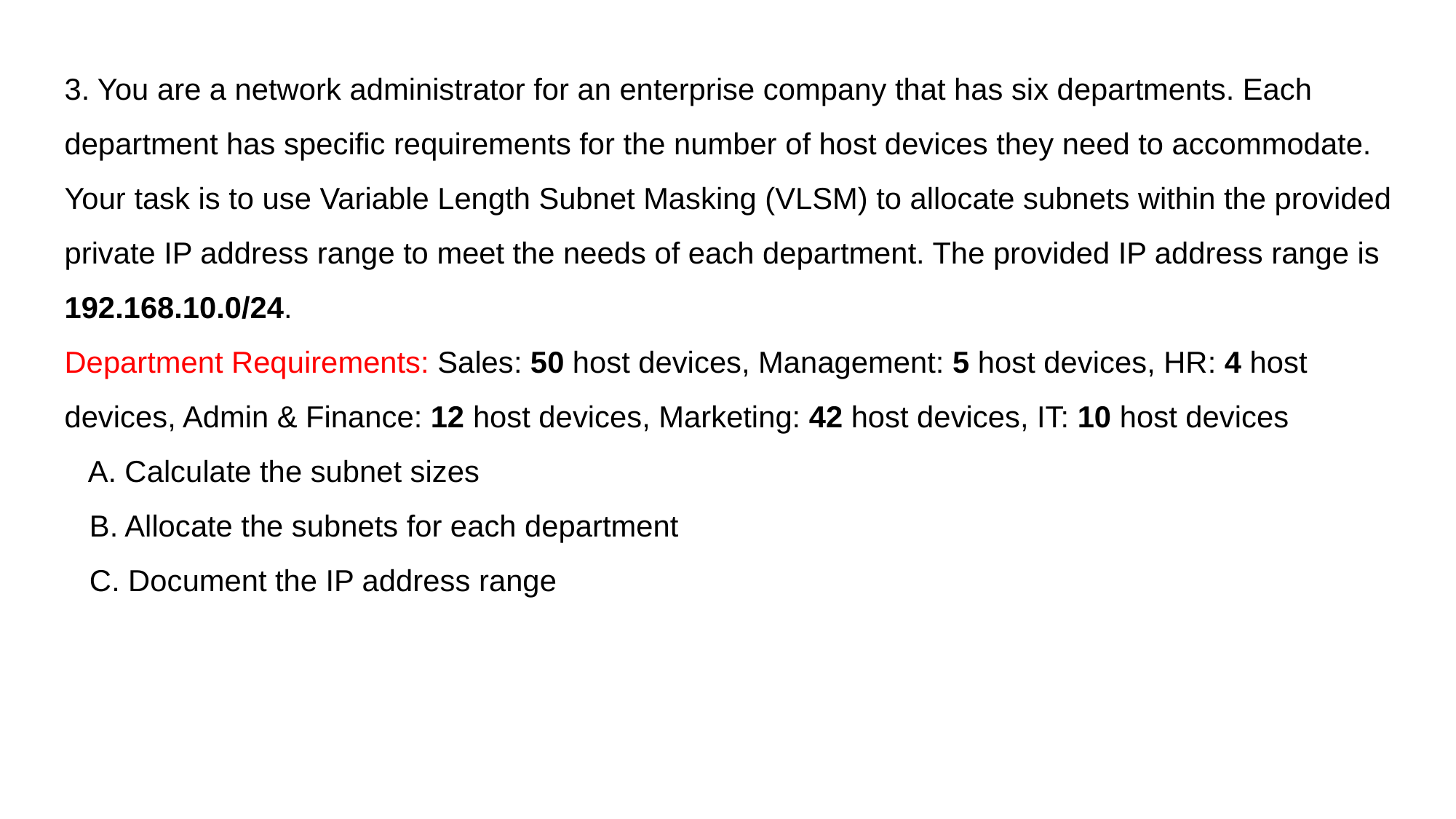

# 3. You are a network administrator for an enterprise company that has six departments. Each department has specific requirements for the number of host devices they need to accommodate. Your task is to use Variable Length Subnet Masking (VLSM) to allocate subnets within the provided private IP address range to meet the needs of each department. The provided IP address range is 192.168.10.0/24. Department Requirements: Sales: 50 host devices, Management: 5 host devices, HR: 4 host devices, Admin & Finance: 12 host devices, Marketing: 42 host devices, IT: 10 host devices A. Calculate the subnet sizes B. Allocate the subnets for each department C. Document the IP address range